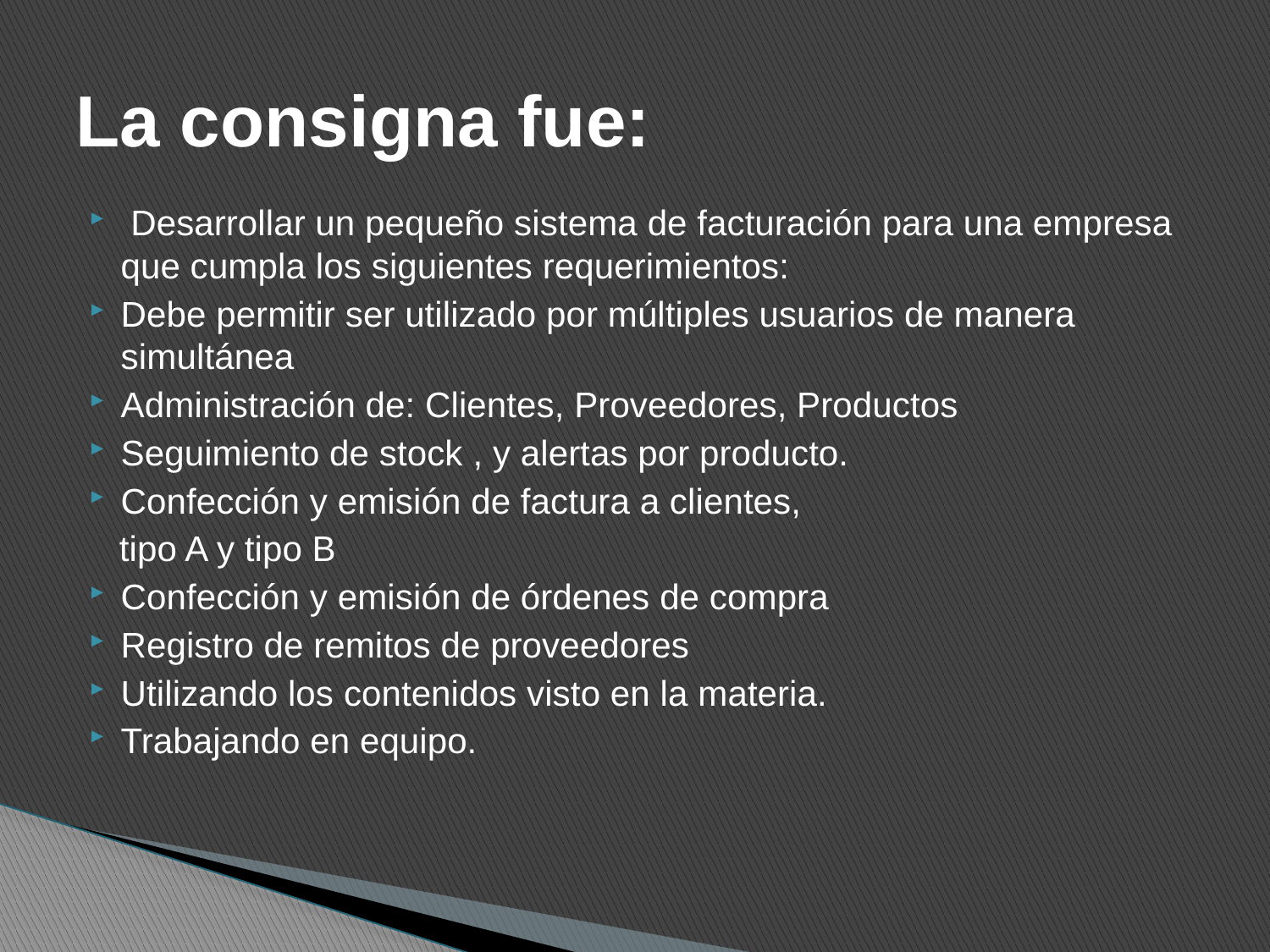

# La consigna fue:

 Desarrollar un pequeño sistema de facturación para una empresa que cumpla los siguientes requerimientos:
Debe permitir ser utilizado por múltiples usuarios de manera simultánea
Administración de: Clientes, Proveedores, Productos
Seguimiento de stock , y alertas por producto.
Confección y emisión de factura a clientes,
   tipo A y tipo B
Confección y emisión de órdenes de compra
Registro de remitos de proveedores
Utilizando los contenidos visto en la materia.
Trabajando en equipo.